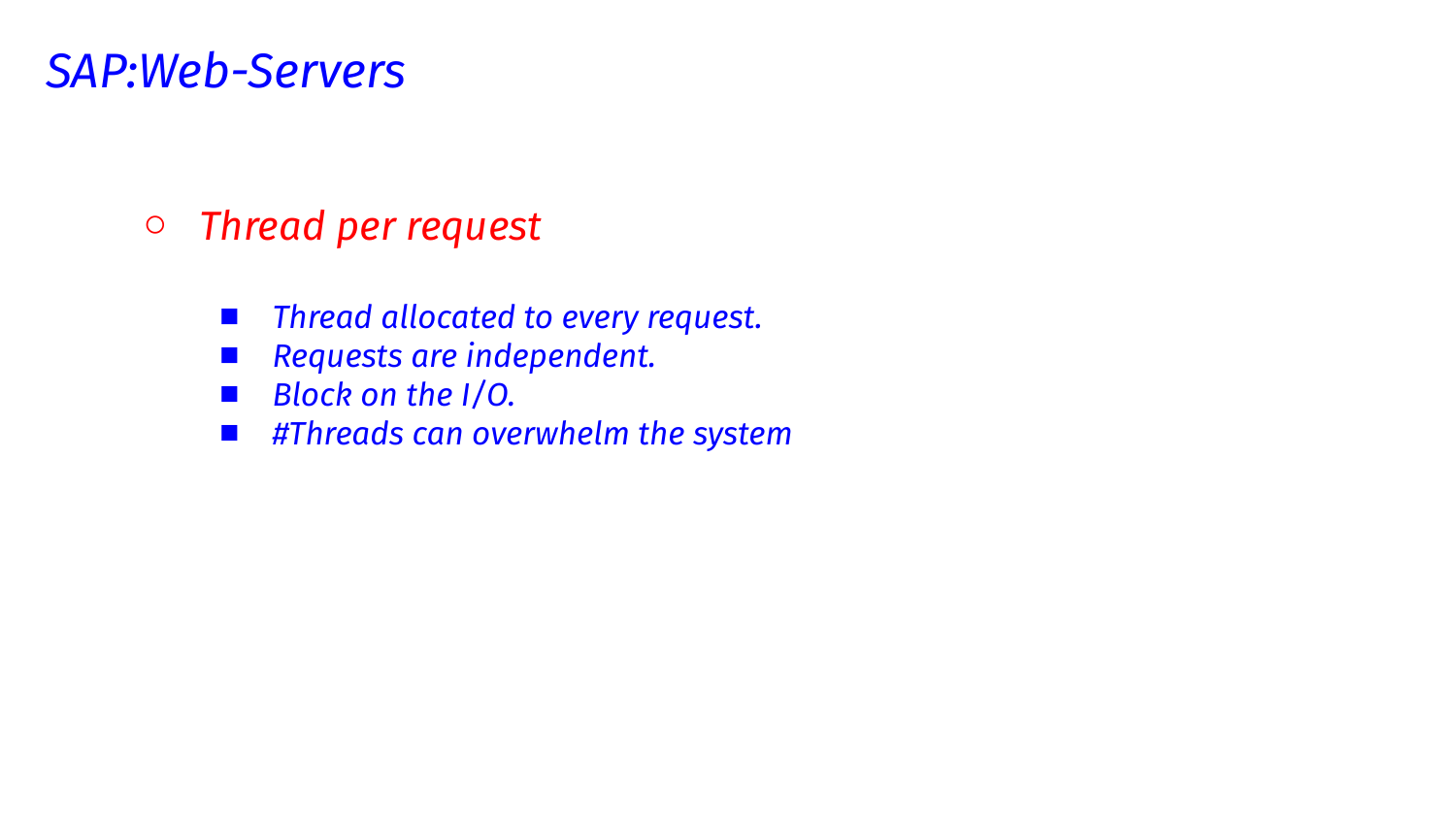

SAP:Web-Servers

Thread per request

Thread allocated to every request.
Requests are independent.
Block on the I/O.
#Threads can overwhelm the system